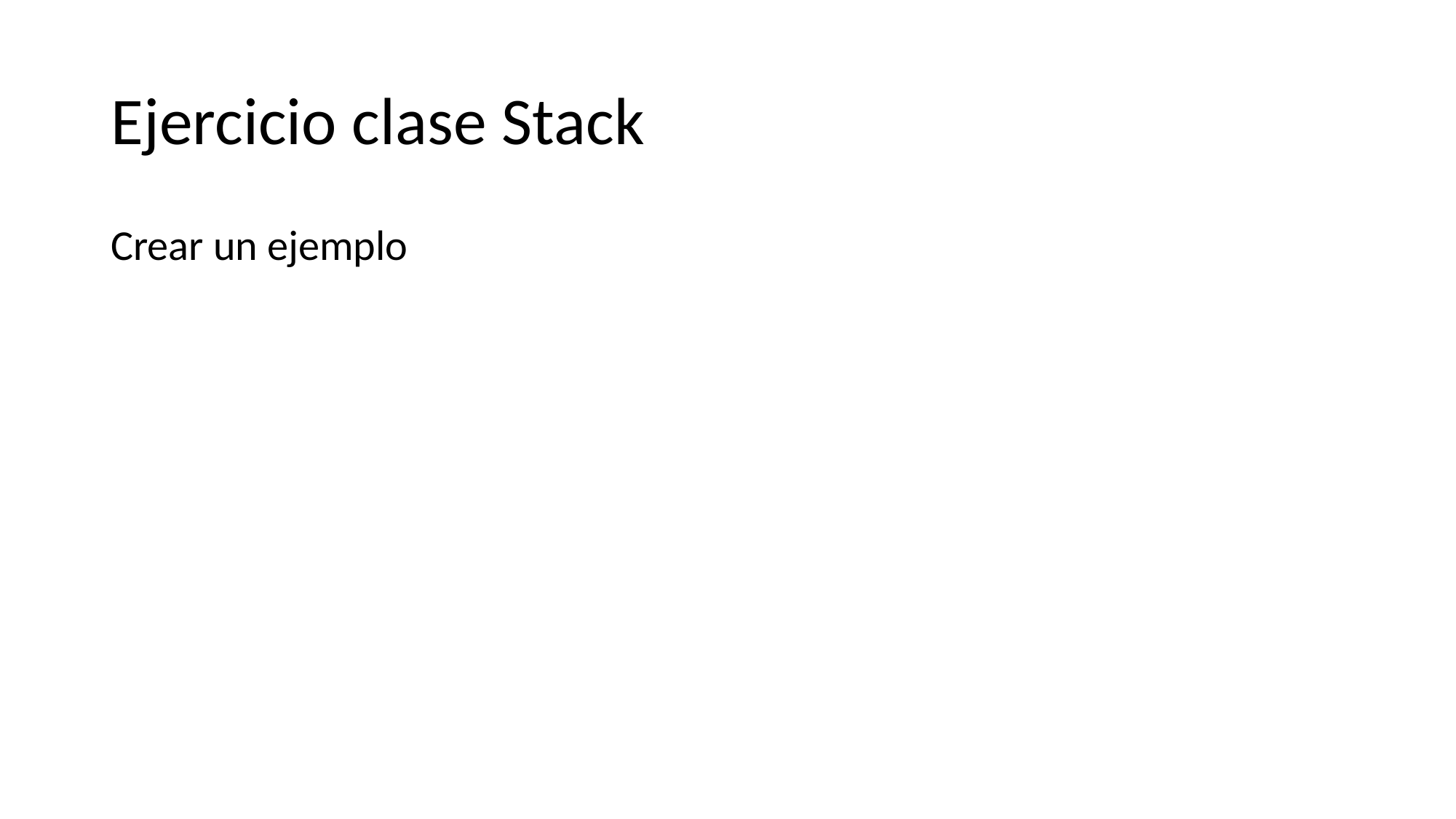

# Ejercicio clase Stack
Crear un ejemplo